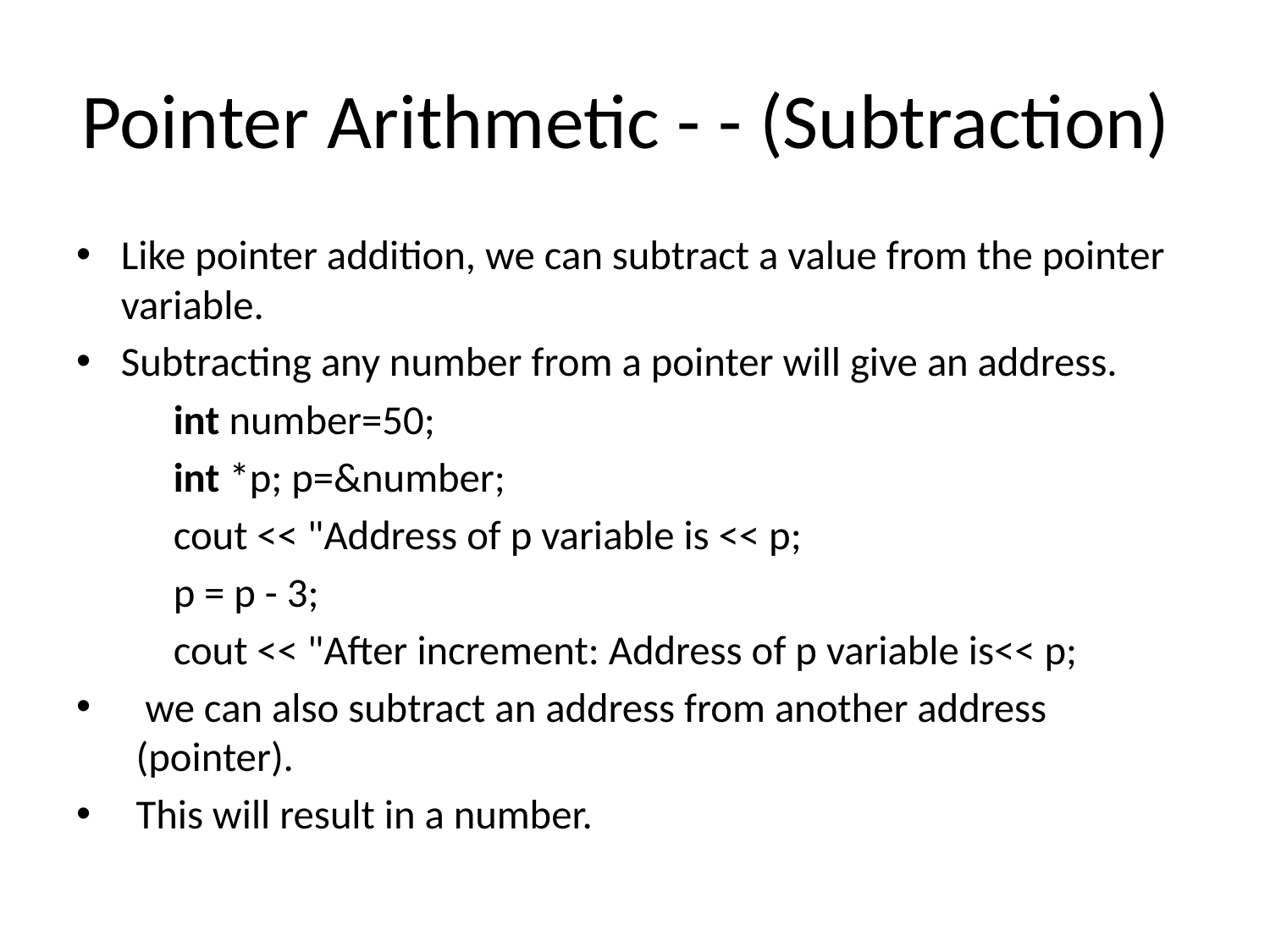

# Pointer Arithmetic - - (Subtraction)
Like pointer addition, we can subtract a value from the pointer variable.
Subtracting any number from a pointer will give an address.
int number=50;
int *p; p=&number;
cout << "Address of p variable is << p;
p = p - 3;
cout << "After increment: Address of p variable is<< p;
 we can also subtract an address from another address (pointer).
This will result in a number.